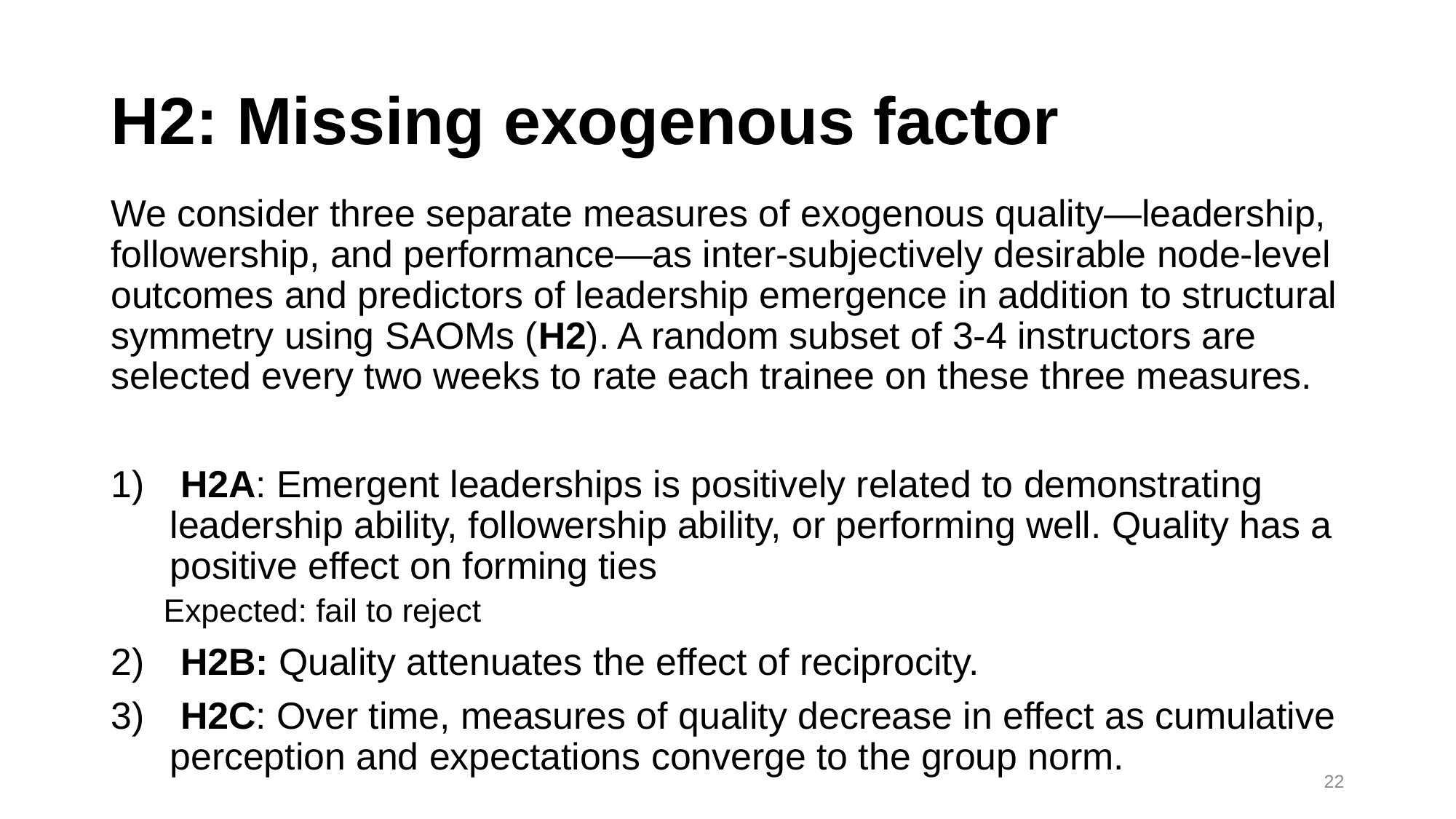

# H2: Missing exogenous factor
We consider three separate measures of exogenous quality—leadership, followership, and performance—as inter-subjectively desirable node-level outcomes and predictors of leadership emergence in addition to structural symmetry using SAOMs (H2). A random subset of 3-4 instructors are selected every two weeks to rate each trainee on these three measures.

 H2A: Emergent leaderships is positively related to demonstrating leadership ability, followership ability, or performing well. Quality has a positive effect on forming ties
Expected: fail to reject
 H2B: Quality attenuates the effect of reciprocity.
 H2C: Over time, measures of quality decrease in effect as cumulative perception and expectations converge to the group norm.
22